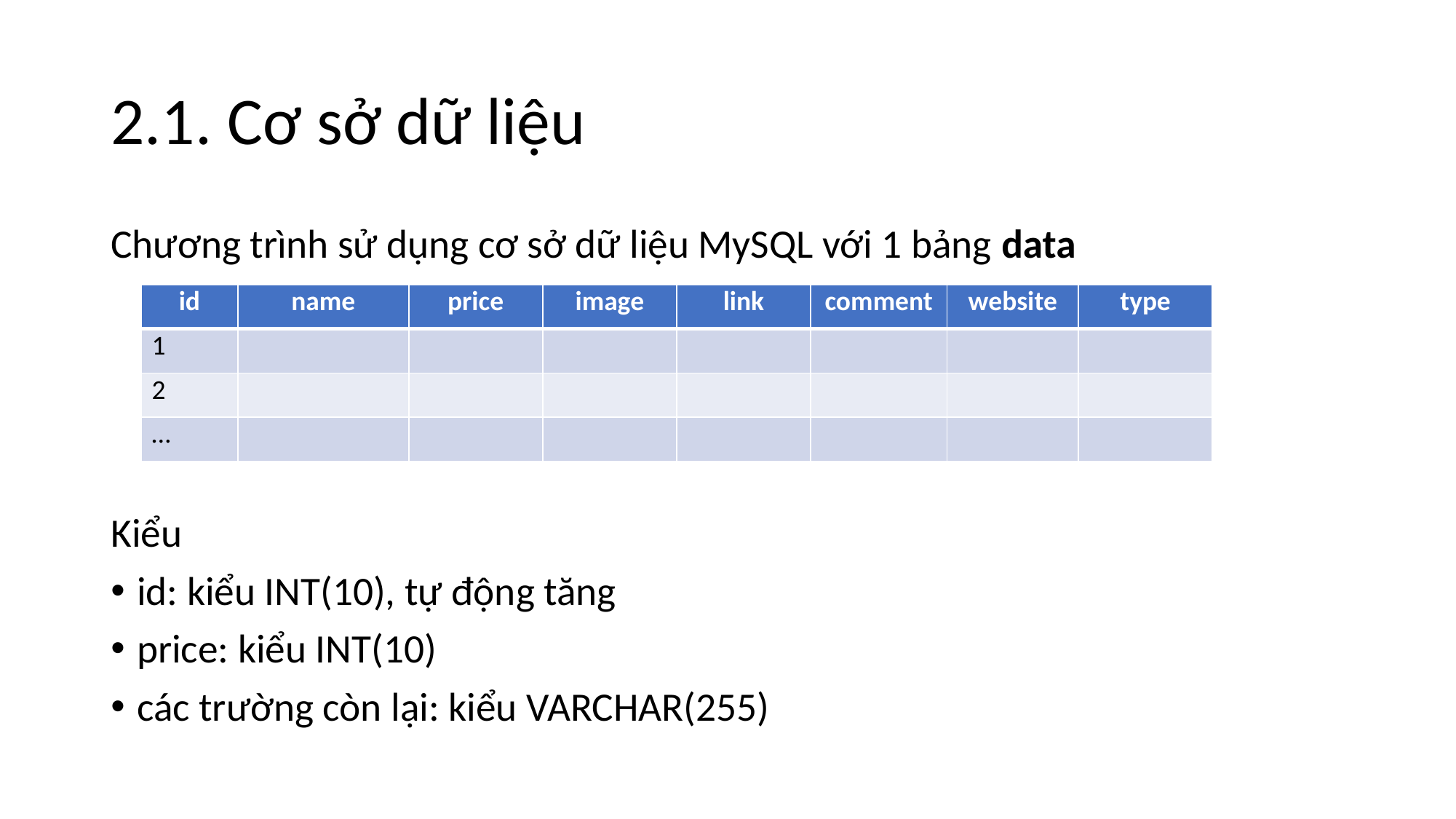

# 2.1. Cơ sở dữ liệu
Chương trình sử dụng cơ sở dữ liệu MySQL với 1 bảng data

Kiểu
id: kiểu INT(10), tự động tăng
price: kiểu INT(10)
các trường còn lại: kiểu VARCHAR(255)
| id | name | price | image | link | comment | website | type |
| --- | --- | --- | --- | --- | --- | --- | --- |
| 1 |  |  |  |  |  |  |  |
| 2 |  |  |  |  |  |  |  |
| … |  |  |  |  |  |  |  |